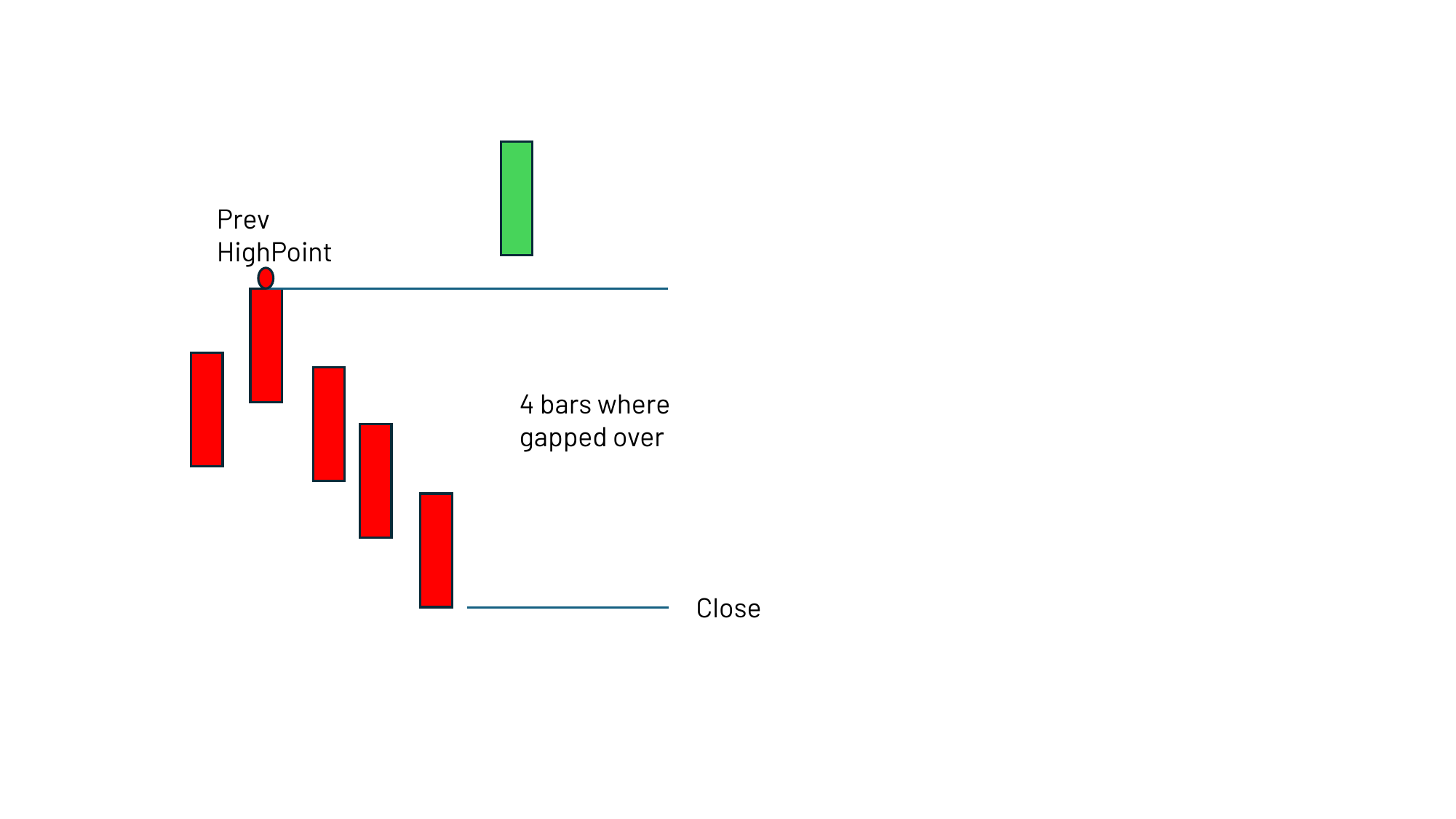

Prev HighPoint

4 bars where gapped over

Close